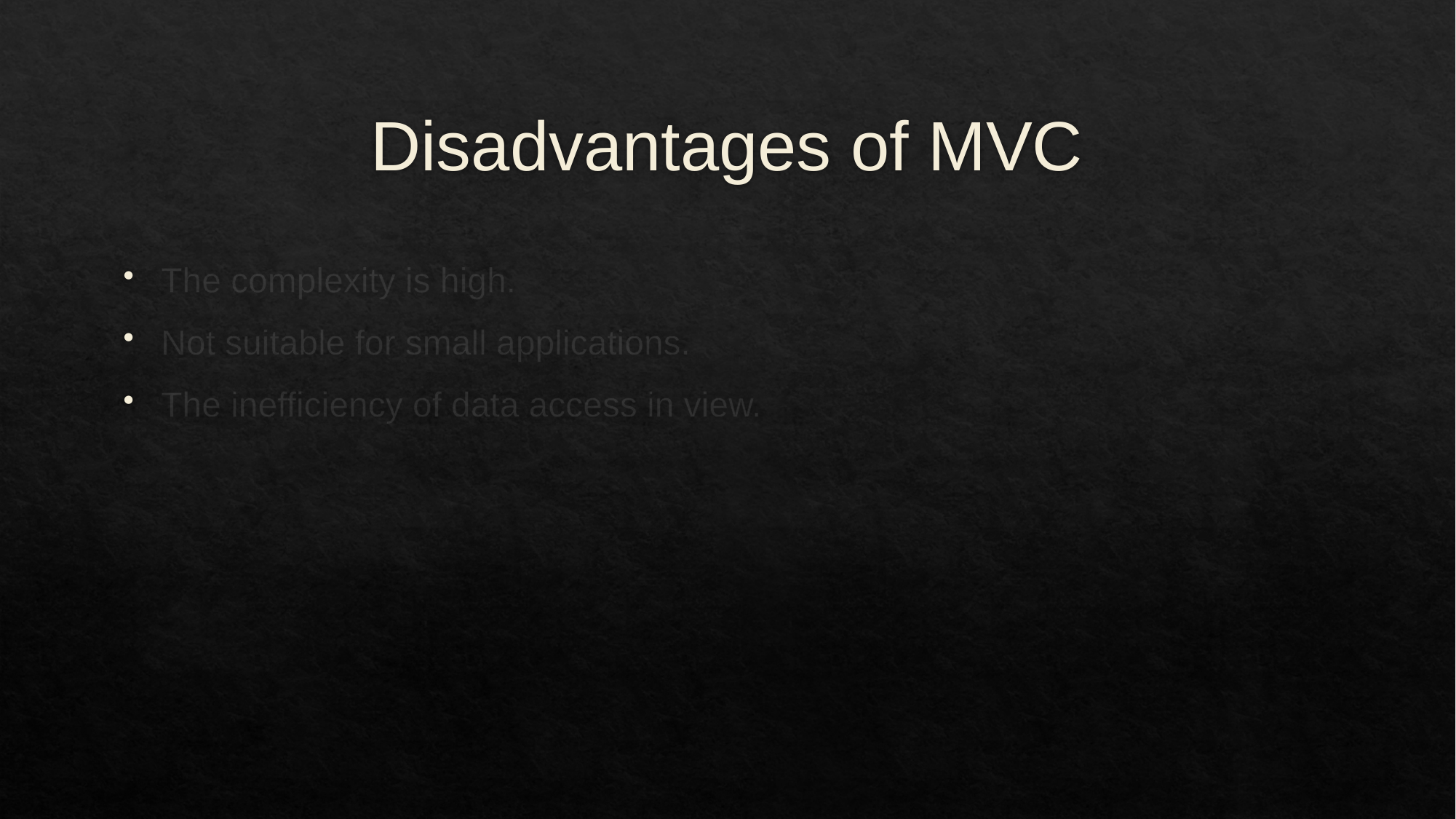

# Disadvantages of MVC
The complexity is high.
Not suitable for small applications.
The inefficiency of data access in view.